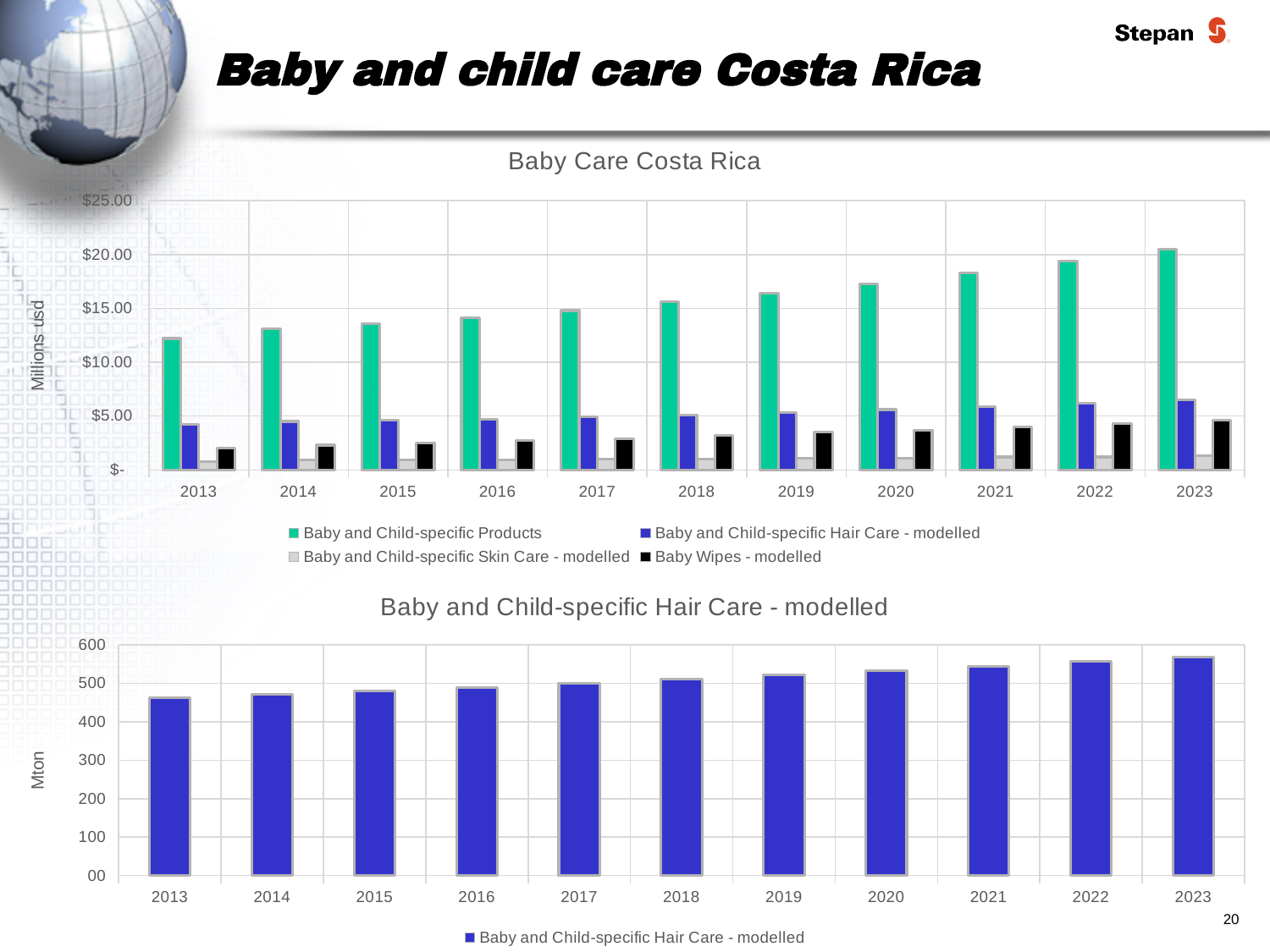

# Baby and child care Costa Rica

### Chart: Baby Care Costa Rica

| Category | Baby and Child-specific Products | Baby and Child-specific Hair Care - modelled | Baby and Child-specific Skin Care - modelled | Baby Wipes - modelled |
|---|---|---|---|---|
| 2013 | 12.2 | 4.2 | 0.8 | 2.0 |
| 2014 | 13.1 | 4.5 | 0.9 | 2.3 |
| 2015 | 13.6 | 4.6 | 0.9 | 2.5 |
| 2016 | 14.1 | 4.7 | 0.9 | 2.7 |
| 2017 | 14.8 | 4.9 | 1.0 | 2.9 |
| 2018 | 15.6 | 5.1 | 1.0 | 3.2 |
| 2019 | 16.4 | 5.3 | 1.1 | 3.5 |
| 2020 | 17.3 | 5.6 | 1.1 | 3.7 |
| 2021 | 18.3 | 5.9 | 1.2 | 4.0 |
| 2022 | 19.4 | 6.2 | 1.2 | 4.3 |
| 2023 | 20.5 | 6.5 | 1.3 | 4.6 |

### Chart:

| Category | Baby and Child-specific Hair Care - modelled |
|---|---|
| 2013 | 462.5 |
| 2014 | 470.8 |
| 2015 | 479.9 |
| 2016 | 490.0 |
| 2017 | 500.9 |
| 2018 | 511.1 |
| 2019 | 522.0 |
| 2020 | 532.8 |
| 2021 | 544.4 |
| 2022 | 556.8 |
| 2023 | 569.0 |
20